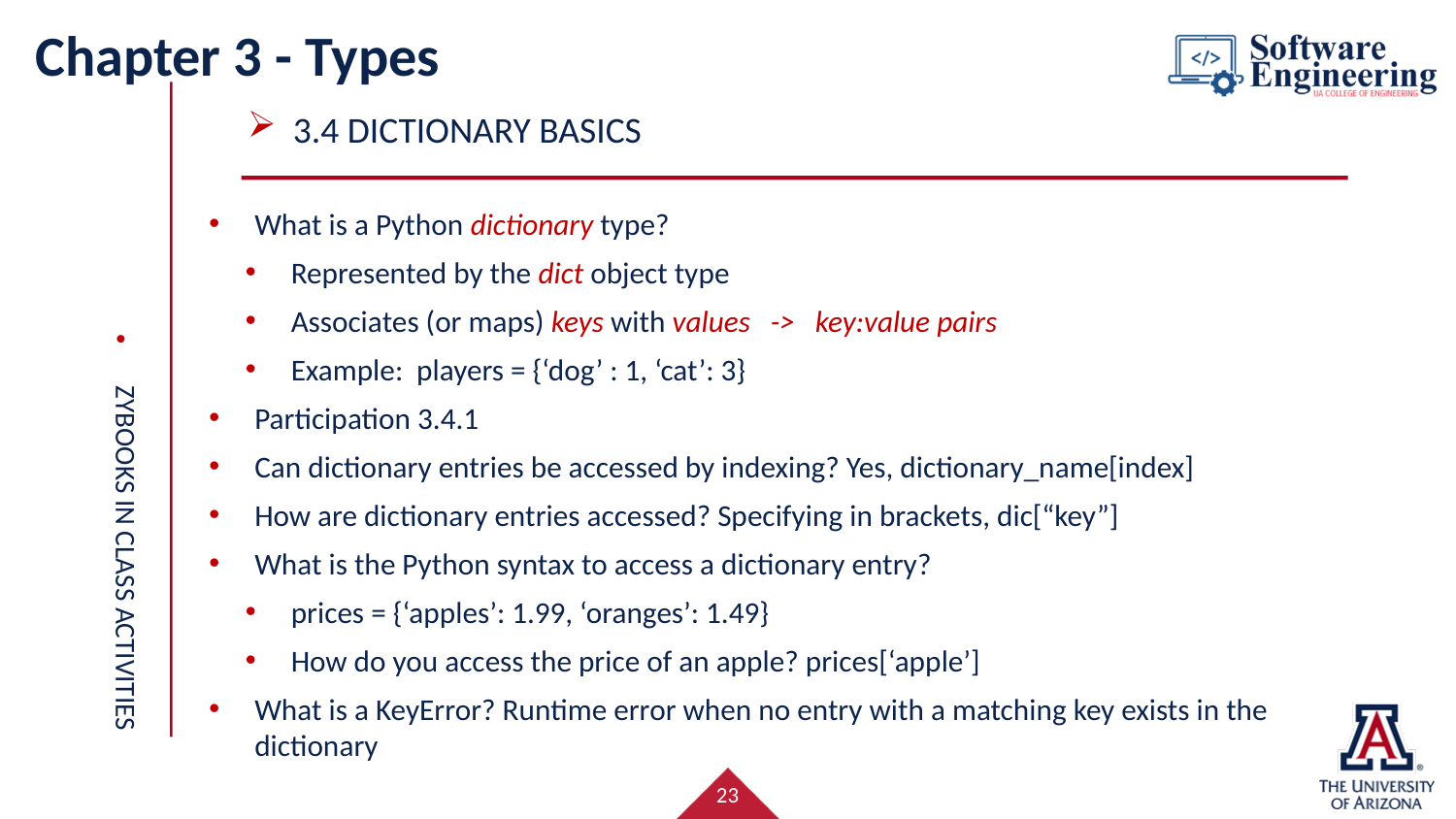

# Chapter 3 - Types
3.4 dictionary Basics
What is a Python dictionary type?
Represented by the dict object type
Associates (or maps) keys with values   ->   key:value pairs
Example:  players = {‘dog’ : 1, ‘cat’: 3}
Participation 3.4.1
Can dictionary entries be accessed by indexing? Yes, dictionary_name[index]
How are dictionary entries accessed? Specifying in brackets, dic[“key”]
What is the Python syntax to access a dictionary entry?
prices = {‘apples’: 1.99, ‘oranges’: 1.49}
How do you access the price of an apple? prices[‘apple’]
What is a KeyError? Runtime error when no entry with a matching key exists in the dictionary

Zybooks in class activities